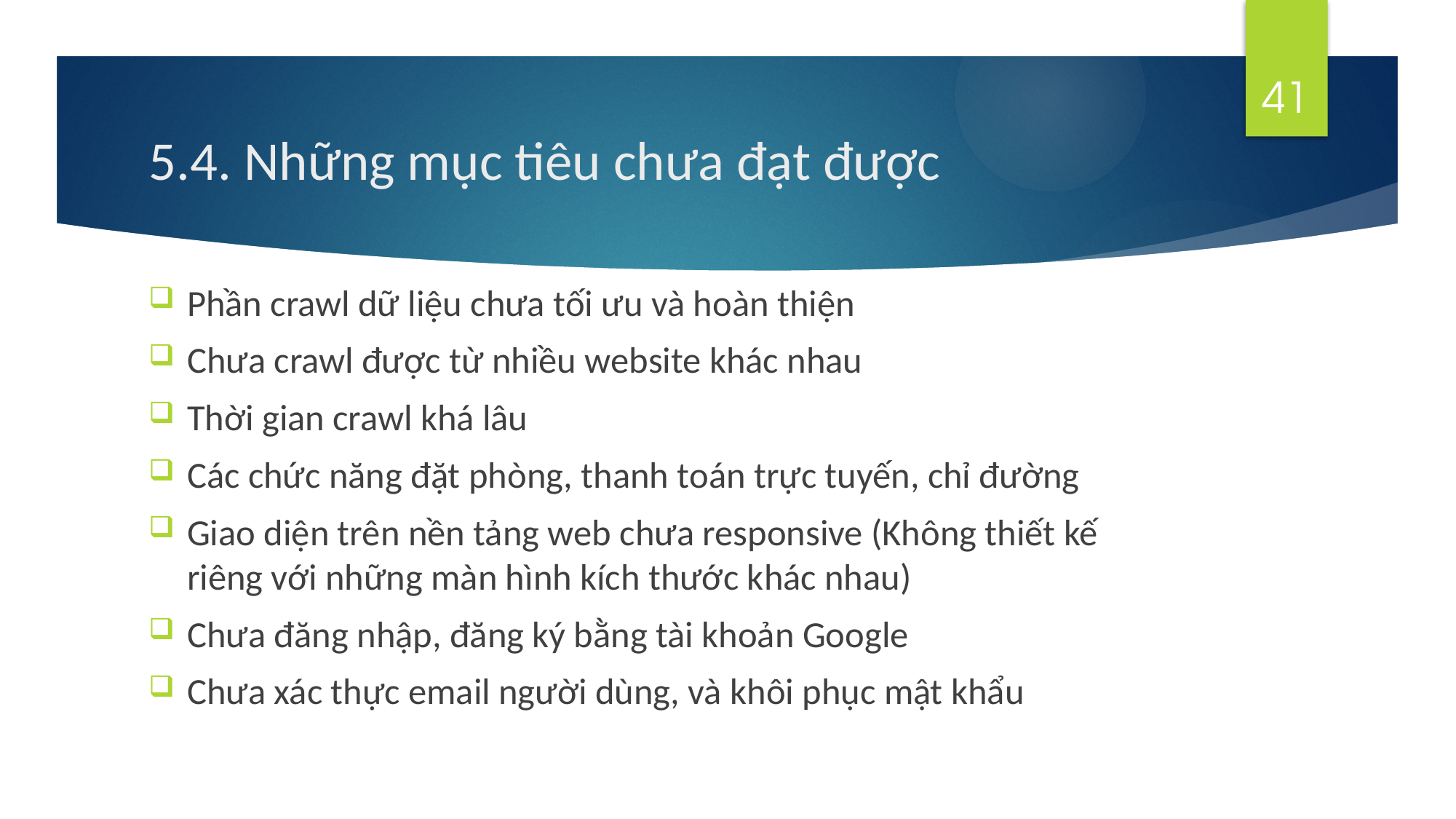

41
# 5.4. Những mục tiêu chưa đạt được
Phần crawl dữ liệu chưa tối ưu và hoàn thiện
Chưa crawl được từ nhiều website khác nhau
Thời gian crawl khá lâu
Các chức năng đặt phòng, thanh toán trực tuyến, chỉ đường
Giao diện trên nền tảng web chưa responsive (Không thiết kế riêng với những màn hình kích thước khác nhau)
Chưa đăng nhập, đăng ký bằng tài khoản Google
Chưa xác thực email người dùng, và khôi phục mật khẩu